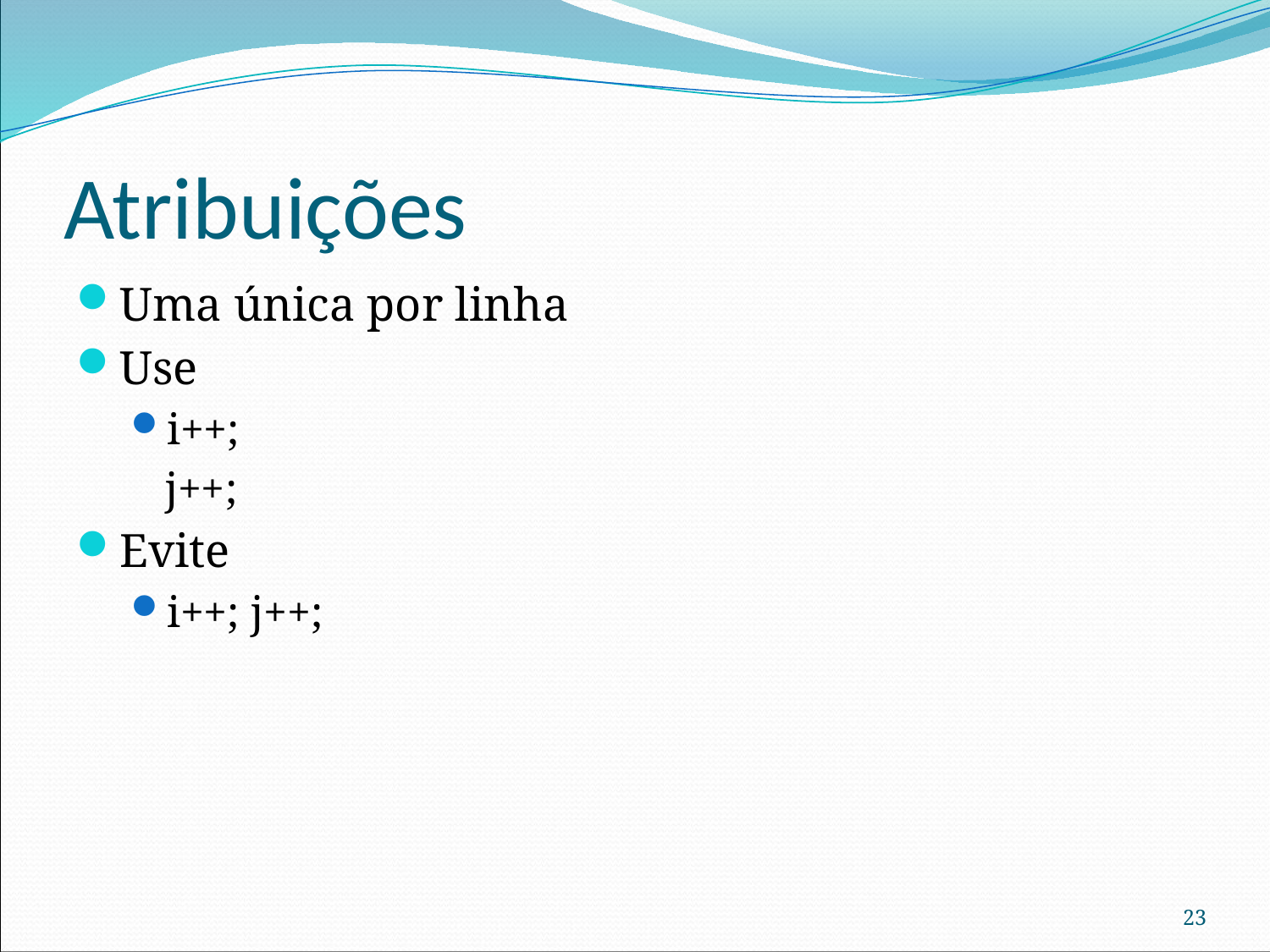

# Atribuições
Uma única por linha
Use
i++;
	j++;
Evite
i++; j++;
23